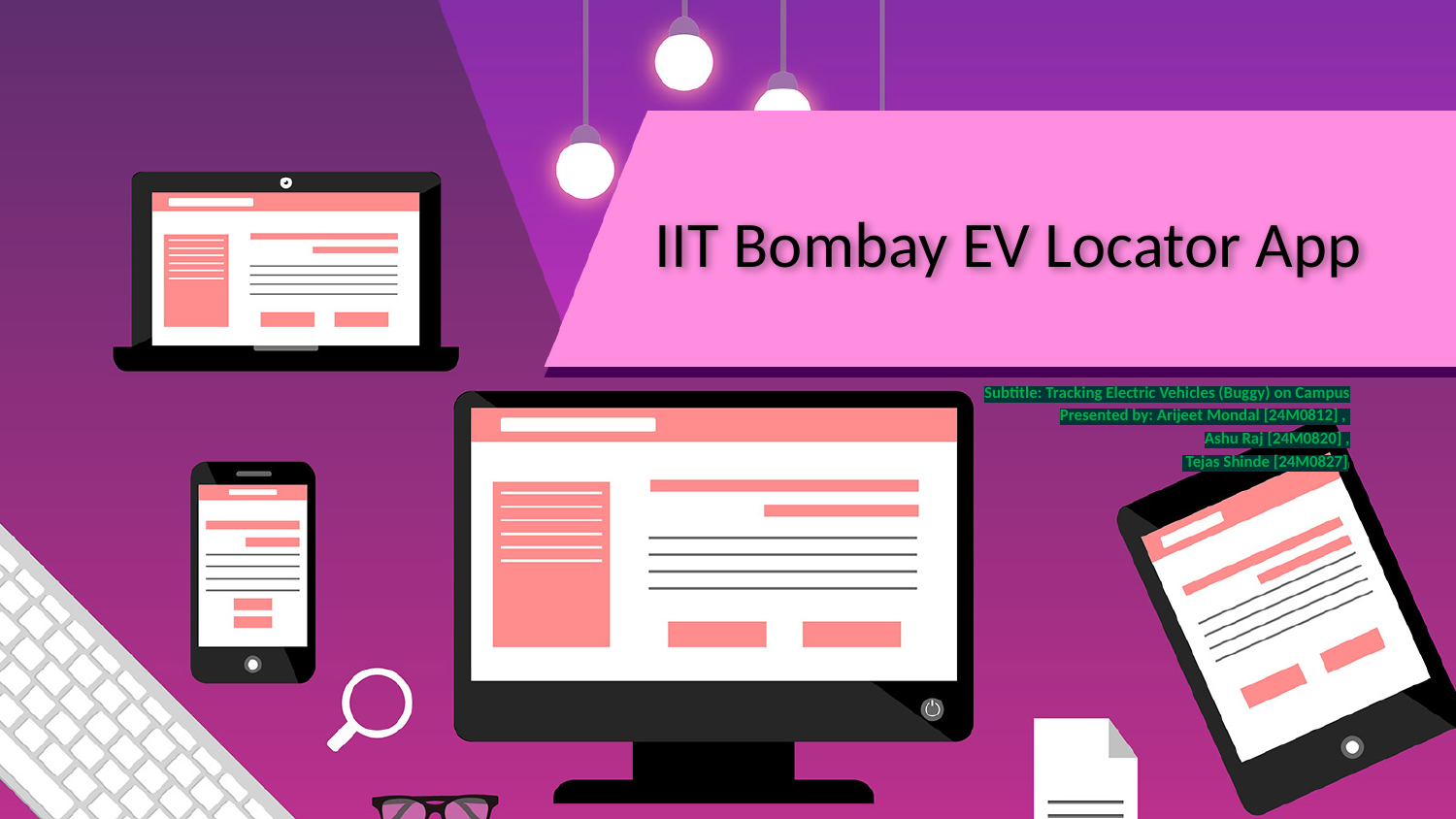

# IIT Bombay EV Locator App
Subtitle: Tracking Electric Vehicles (Buggy) on Campus
Presented by: Arijeet Mondal [24M0812] ,
Ashu Raj [24M0820] ,
 Tejas Shinde [24M0827]]